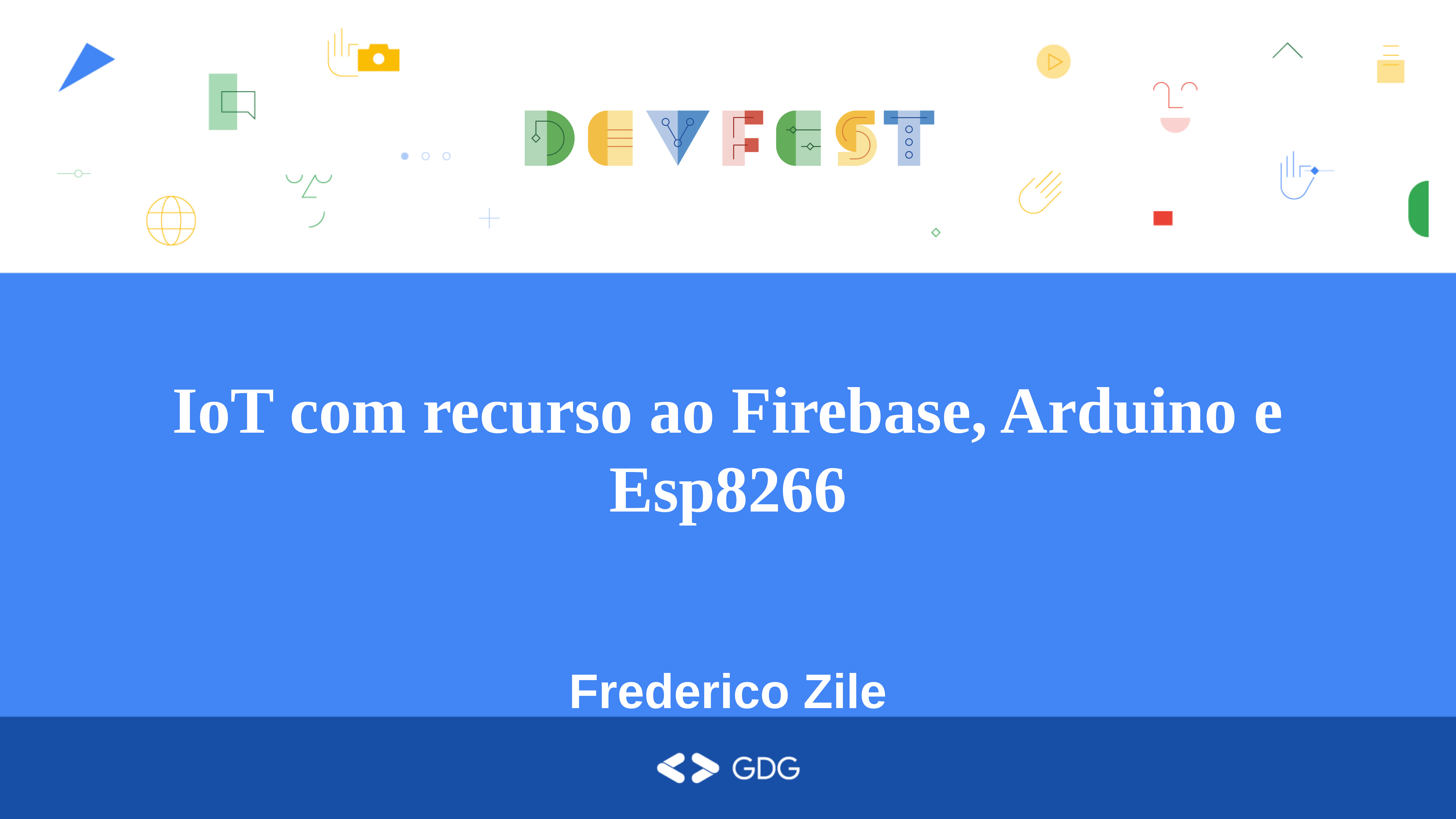

# IoT com recurso ao Firebase, Arduino e Esp8266
Frederico Zile